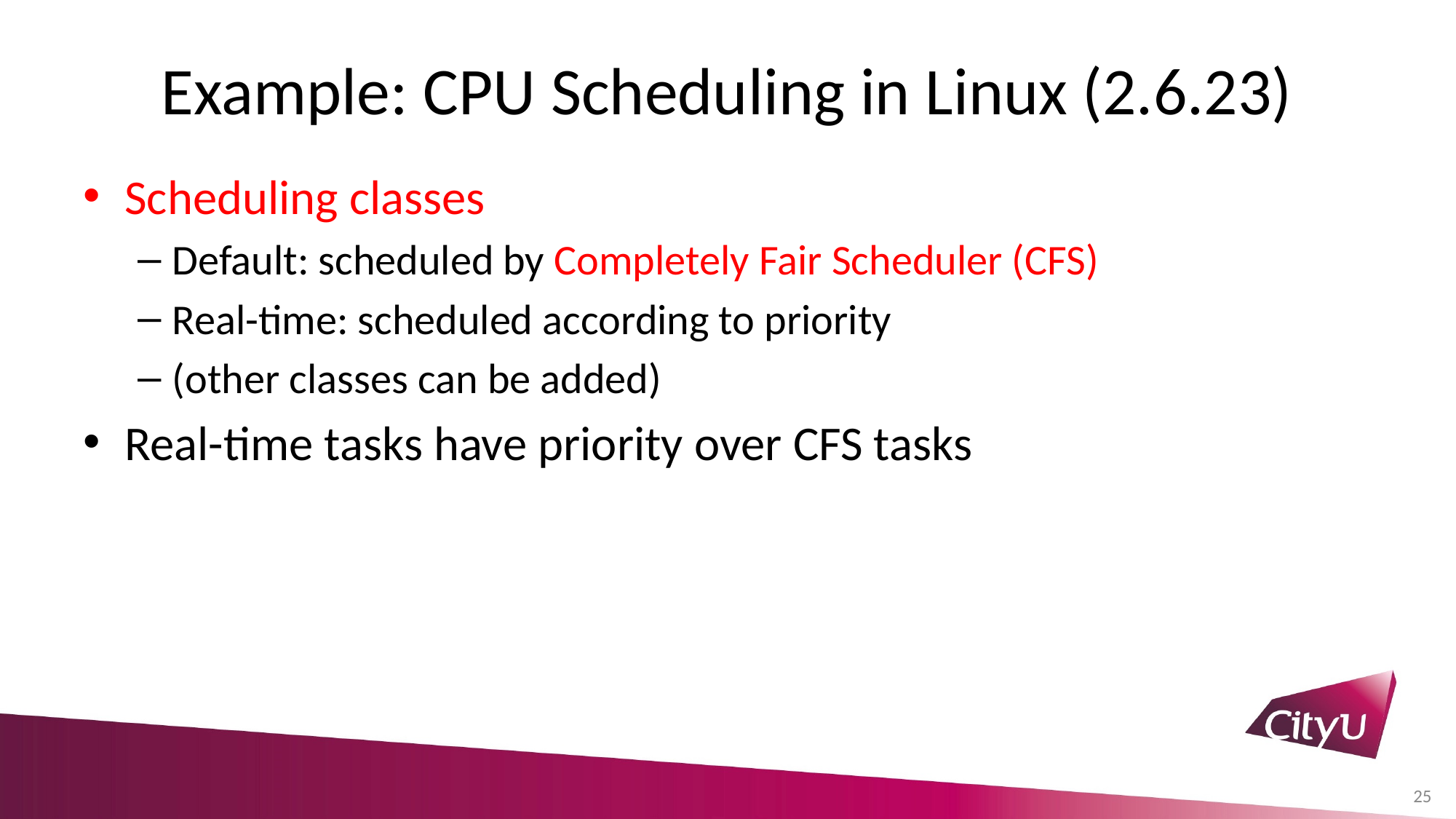

# Example: CPU Scheduling in Linux (2.6.23)
Scheduling classes
Default: scheduled by Completely Fair Scheduler (CFS)
Real-time: scheduled according to priority
(other classes can be added)
Real-time tasks have priority over CFS tasks

25